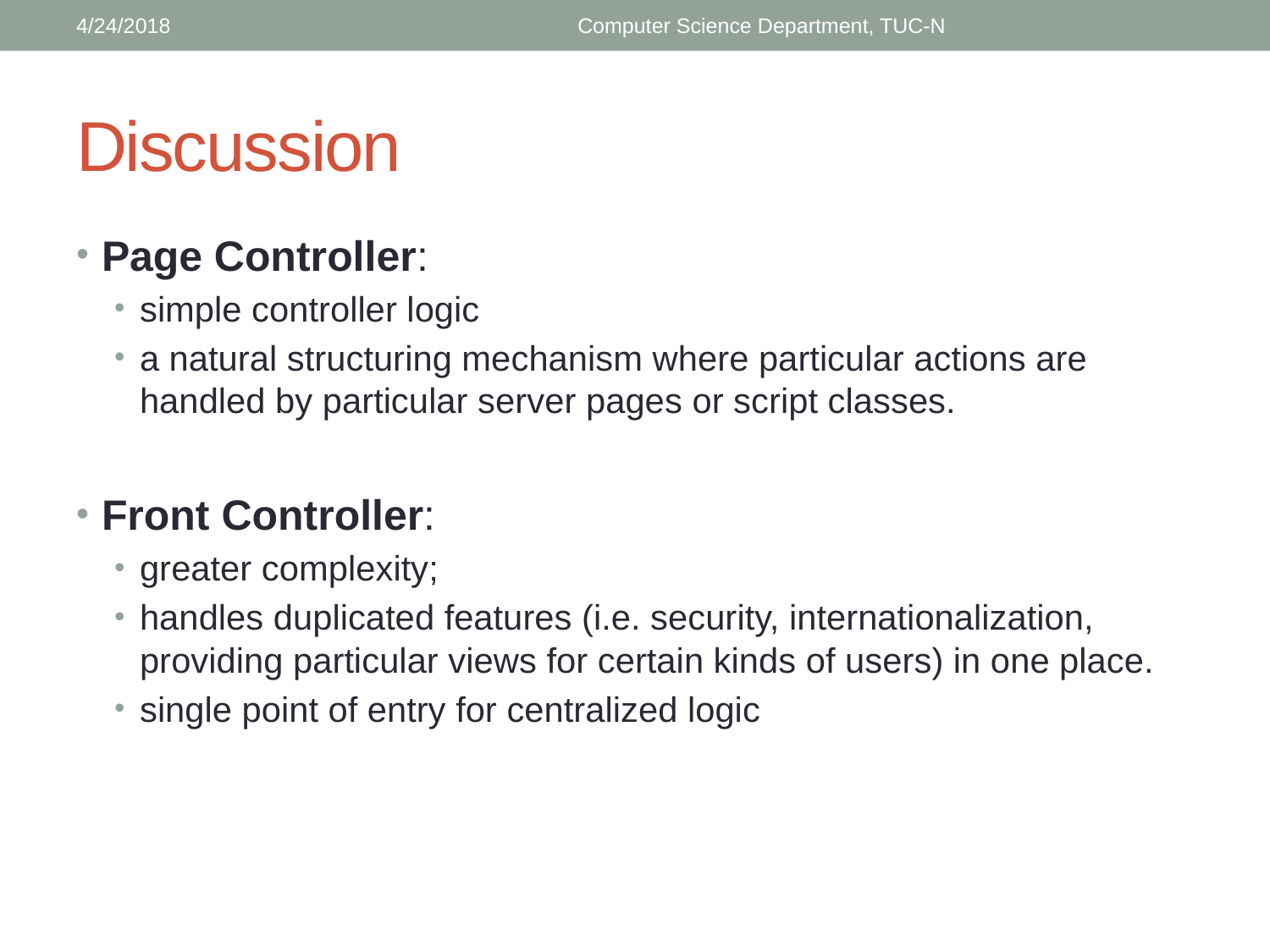

4/24/2018
Computer Science Department, TUC-N
# Discussion
Page Controller:
simple controller logic
a natural structuring mechanism where particular actions are handled by particular server pages or script classes.

Front Controller:
greater complexity;
handles duplicated features (i.e. security, internationalization, providing particular views for certain kinds of users) in one place.
single point of entry for centralized logic